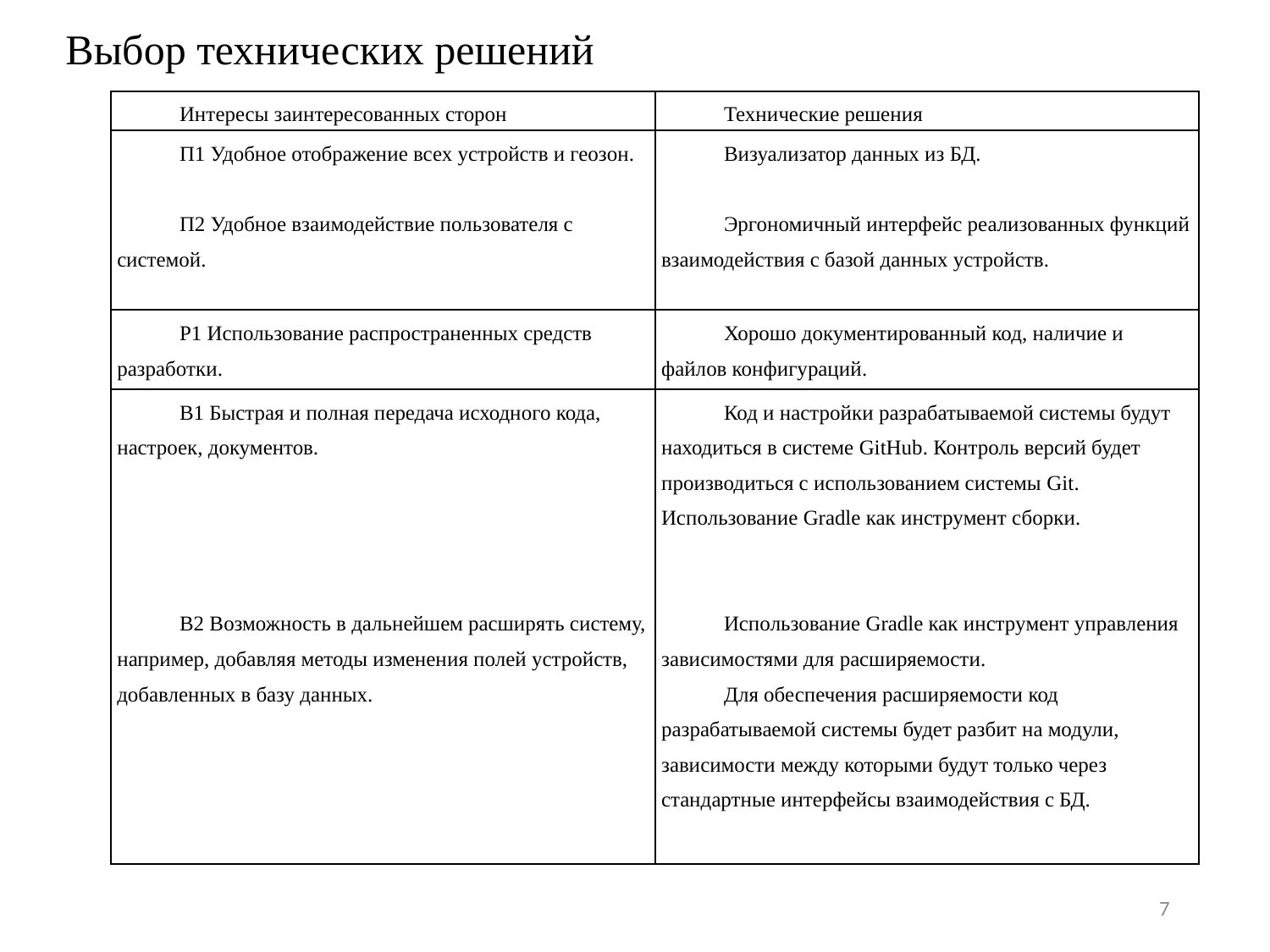

Выбор технических решений
| Интересы заинтересованных сторон | Технические решения |
| --- | --- |
| П1 Удобное отображение всех устройств и геозон.   П2 Удобное взаимодействие пользователя с системой. | Визуализатор данных из БД.   Эргономичный интерфейс реализованных функций взаимодействия с базой данных устройств. |
| Р1 Использование распространенных средств разработки. | Хорошо документированный код, наличие и файлов конфигураций. |
| В1 Быстрая и полная передача исходного кода, настроек, документов.         В2 Возможность в дальнейшем расширять систему, например, добавляя методы изменения полей устройств, добавленных в базу данных. | Код и настройки разрабатываемой системы будут находиться в системе GitHub. Контроль версий будет производиться с использованием системы Git. Использование Gradle как инструмент сборки. Использование Gradle как инструмент управления зависимостями для расширяемости. Для обеспечения расширяемости код разрабатываемой системы будет разбит на модули, зависимости между которыми будут только через стандартные интерфейсы взаимодействия с БД. |
7